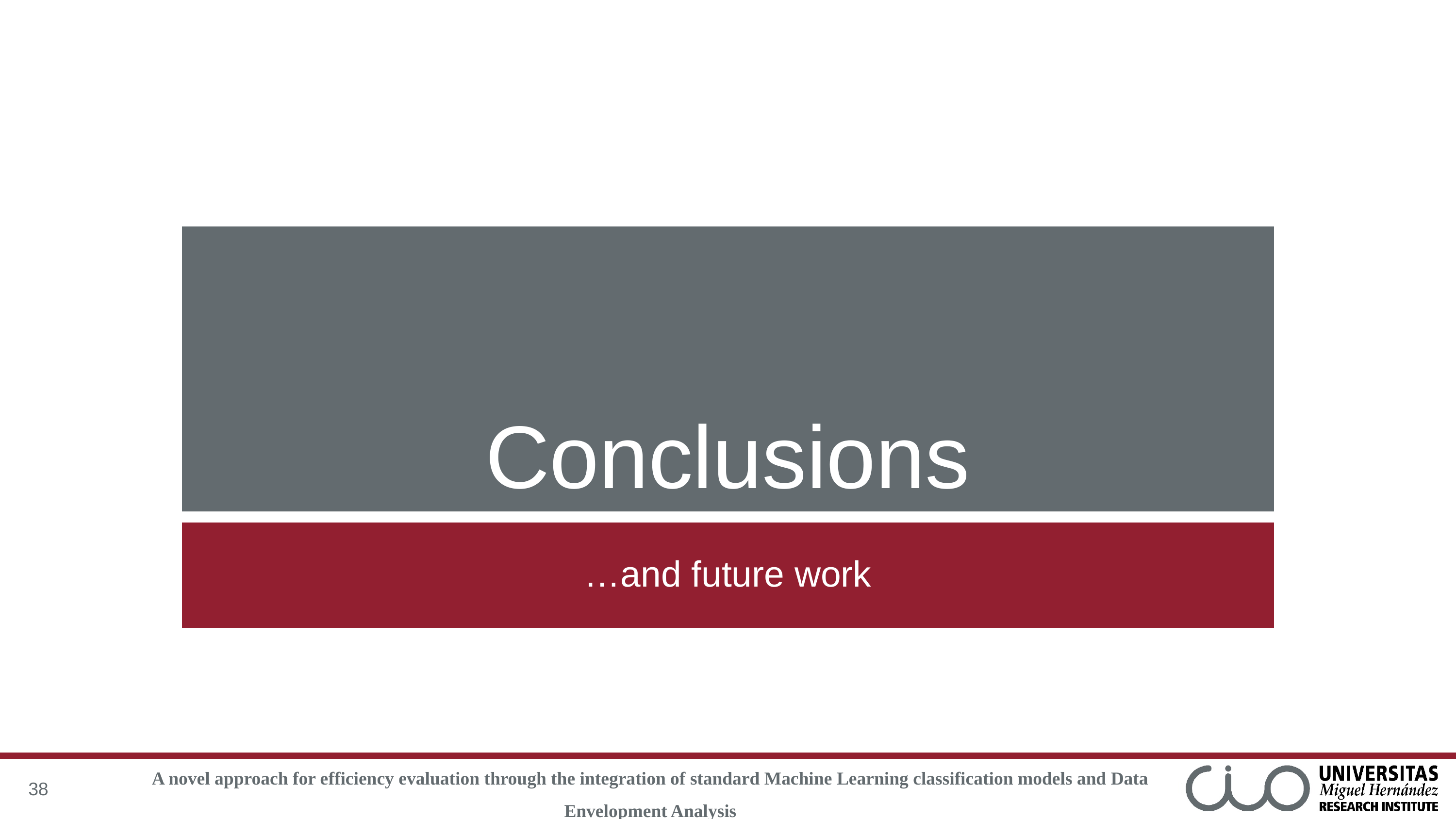

# Conclusions
…and future work
38
A novel approach for efficiency evaluation through the integration of standard Machine Learning classification models and Data Envelopment Analysis